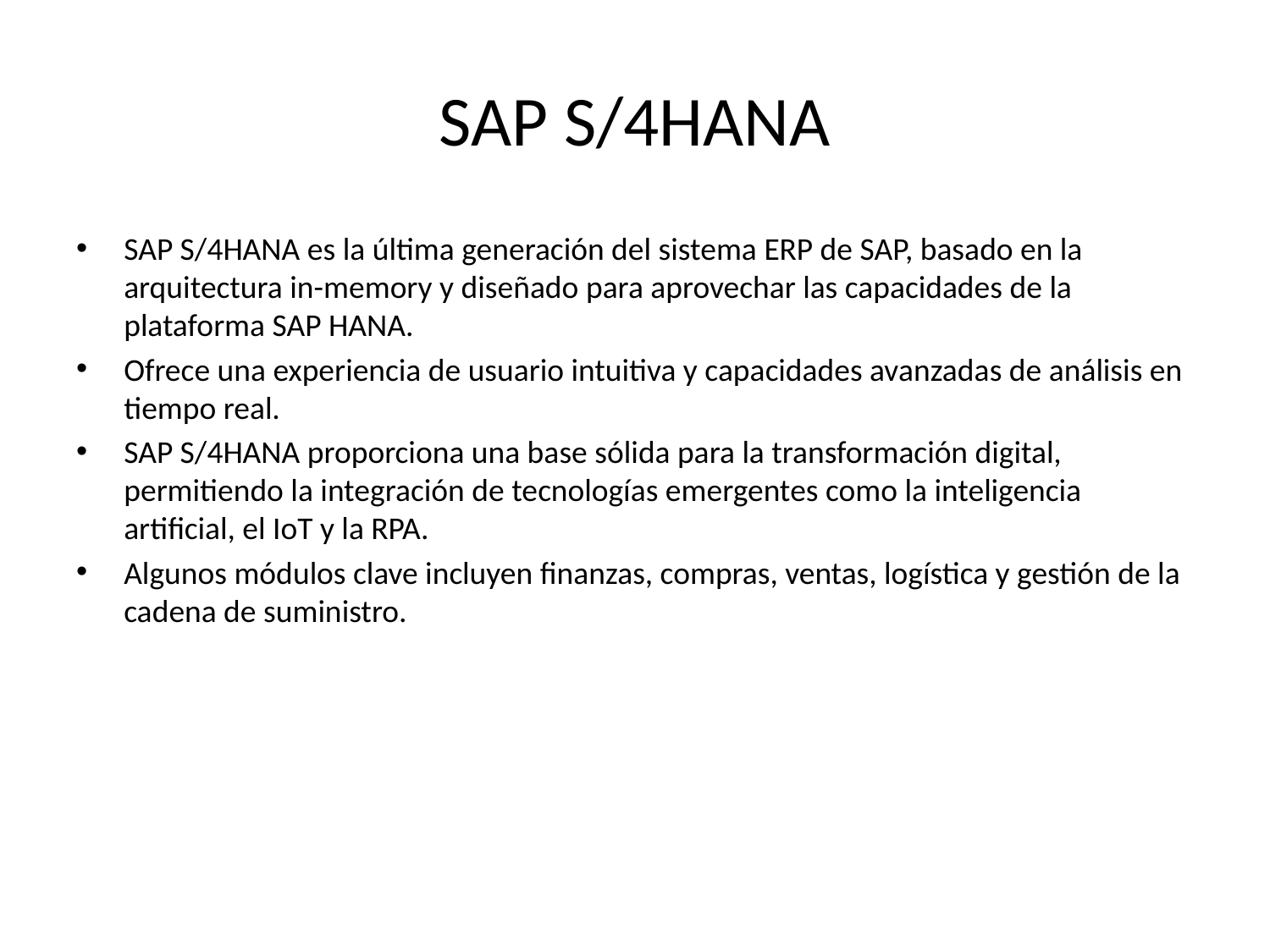

# SAP S/4HANA
SAP S/4HANA es la última generación del sistema ERP de SAP, basado en la arquitectura in-memory y diseñado para aprovechar las capacidades de la plataforma SAP HANA.
Ofrece una experiencia de usuario intuitiva y capacidades avanzadas de análisis en tiempo real.
SAP S/4HANA proporciona una base sólida para la transformación digital, permitiendo la integración de tecnologías emergentes como la inteligencia artificial, el IoT y la RPA.
Algunos módulos clave incluyen finanzas, compras, ventas, logística y gestión de la cadena de suministro.